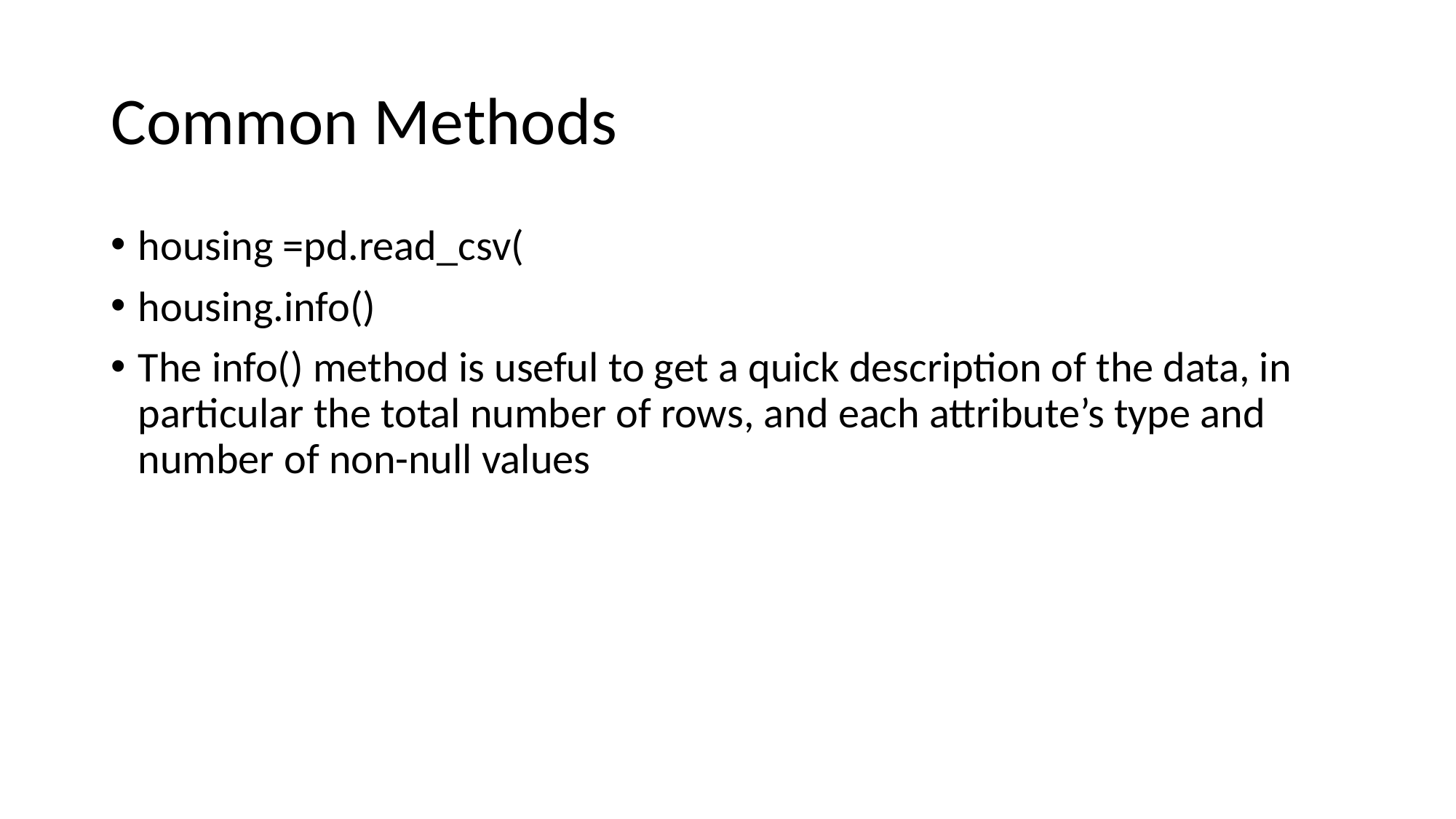

# Common Methods
housing =pd.read_csv(
housing.info()
The info() method is useful to get a quick description of the data, in particular the total number of rows, and each attribute’s type and number of non-null values